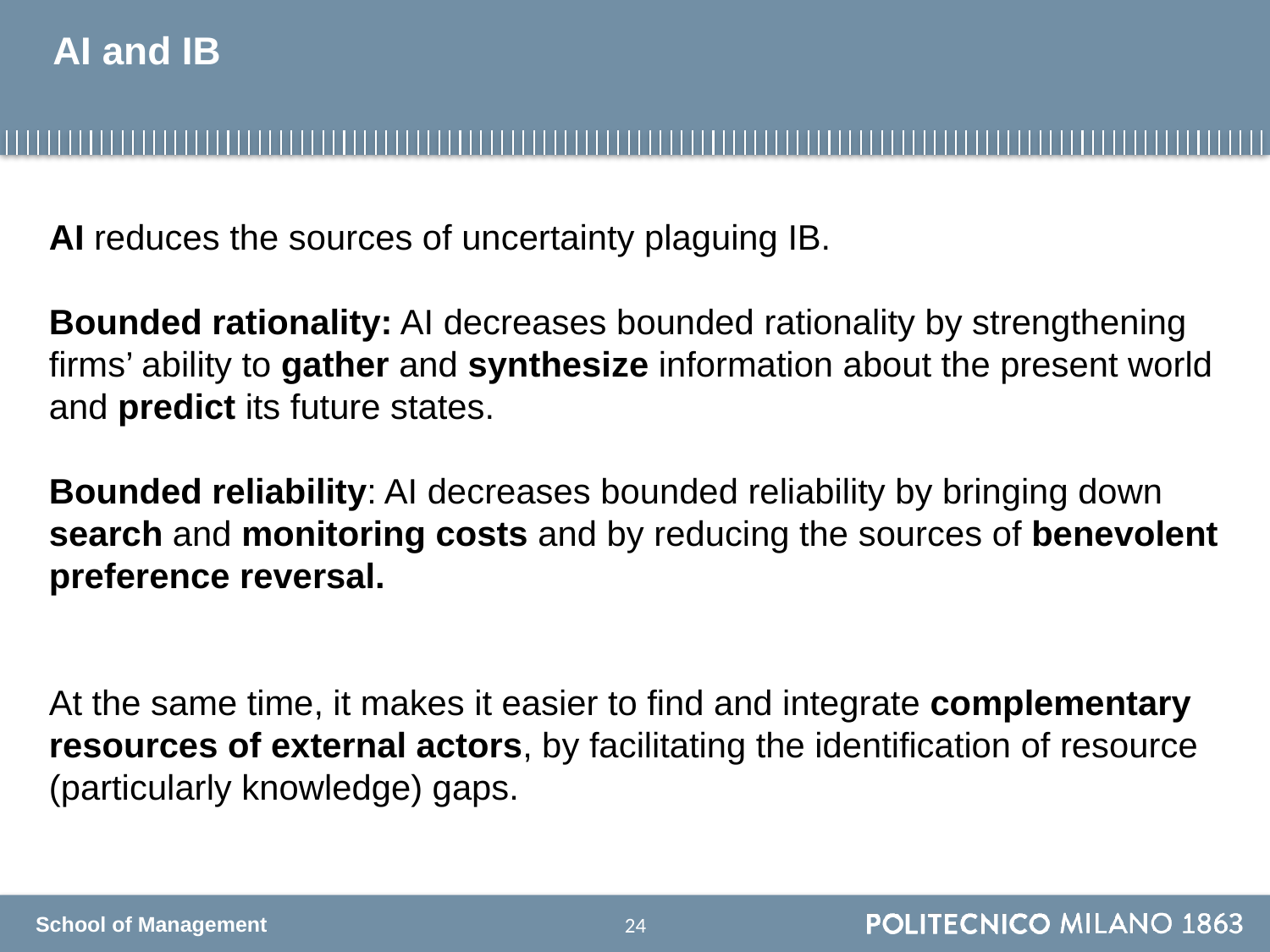

# AI and IB
AI reduces the sources of uncertainty plaguing IB.

Bounded rationality: AI decreases bounded rationality by strengthening firms’ ability to gather and synthesize information about the present world and predict its future states.

Bounded reliability: AI decreases bounded reliability by bringing down search and monitoring costs and by reducing the sources of benevolent preference reversal.

At the same time, it makes it easier to find and integrate complementary resources of external actors, by facilitating the identification of resource (particularly knowledge) gaps.
24